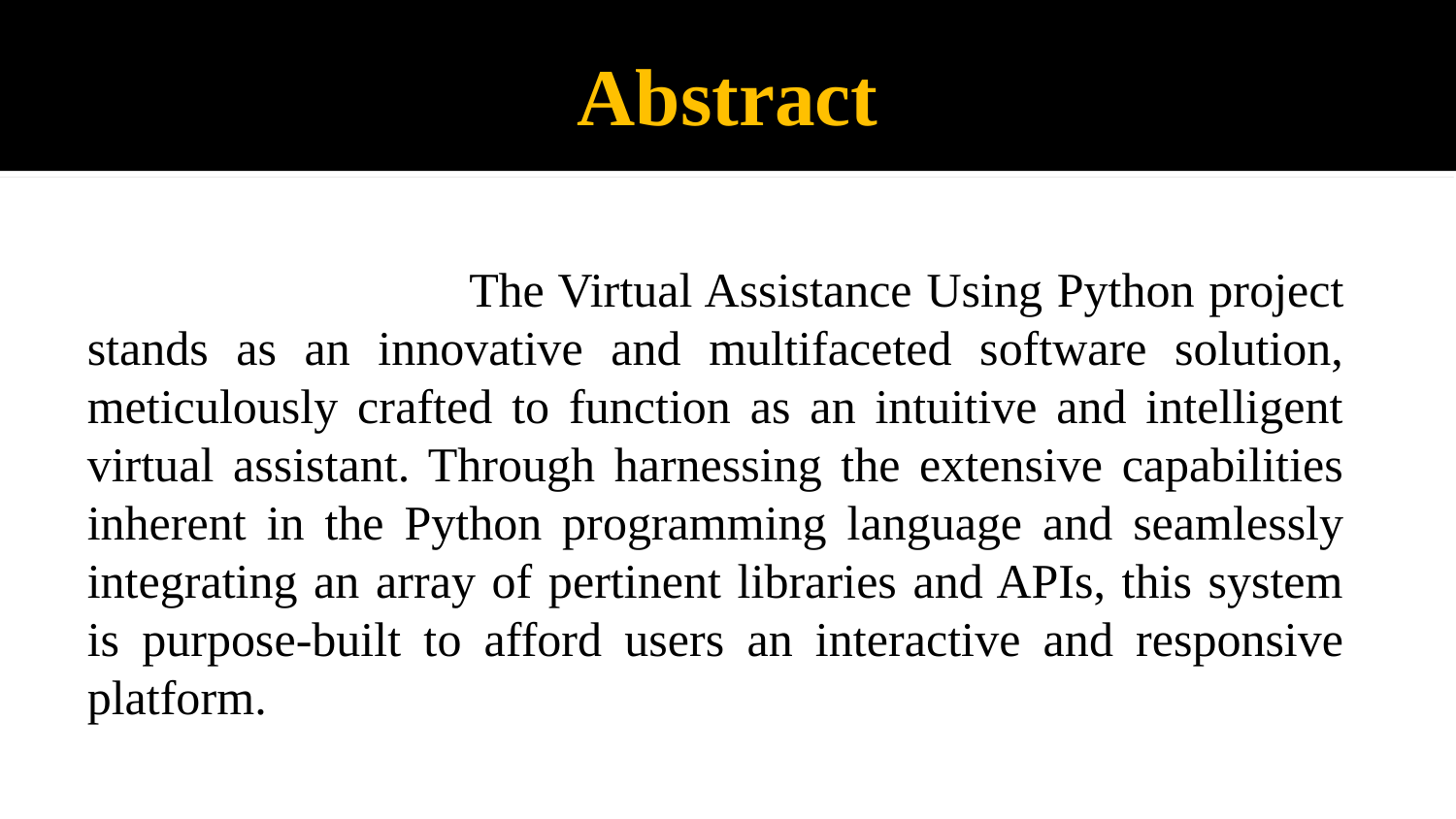

# Abstract
                        The Virtual Assistance Using Python project stands as an innovative and multifaceted software solution, meticulously crafted to function as an intuitive and intelligent virtual assistant. Through harnessing the extensive capabilities inherent in the Python programming language and seamlessly integrating an array of pertinent libraries and APIs, this system is purpose-built to afford users an interactive and responsive platform.